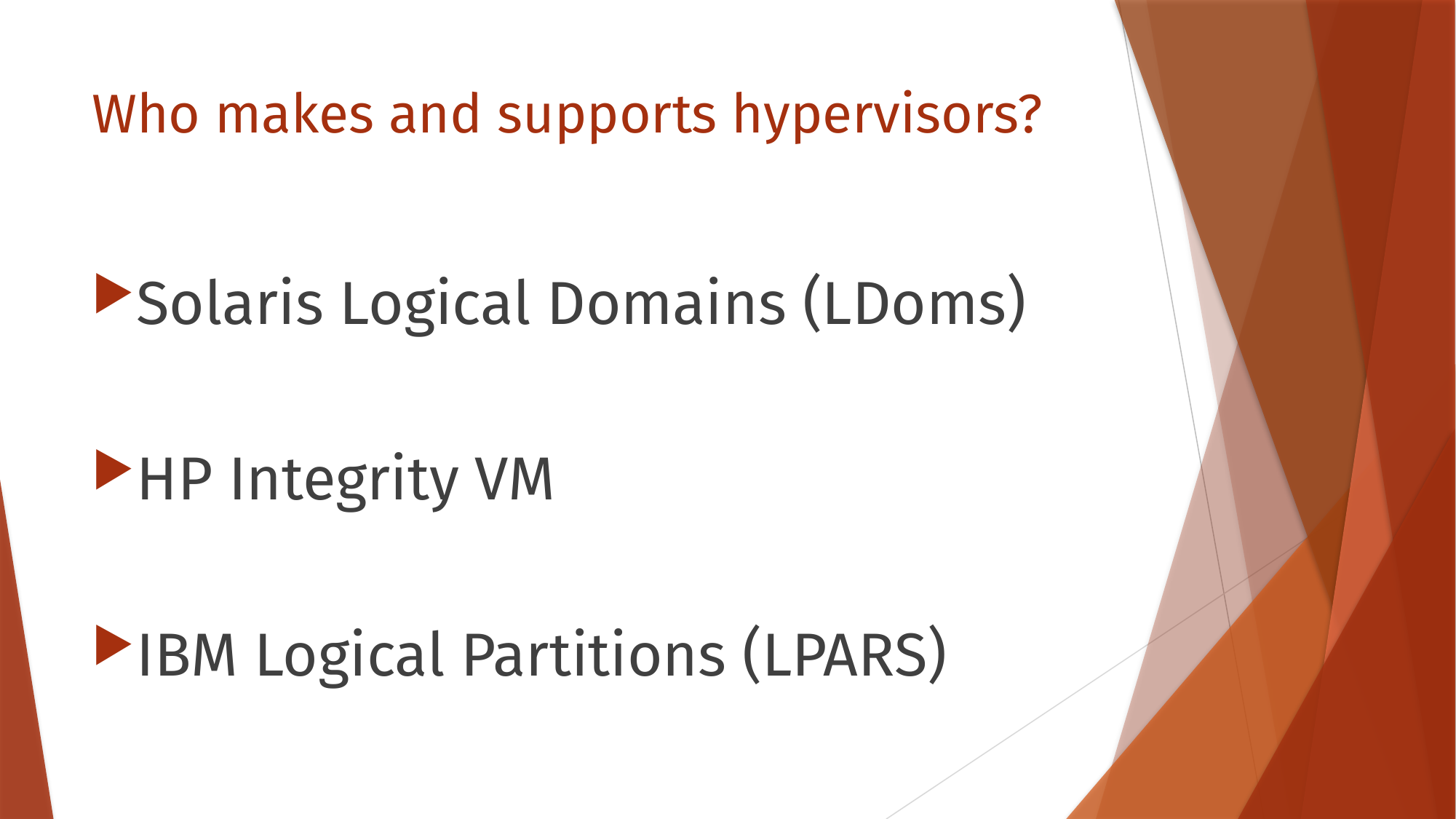

# Who makes and supports hypervisors?
Solaris Logical Domains (LDoms)

HP Integrity VM

IBM Logical Partitions (LPARS)